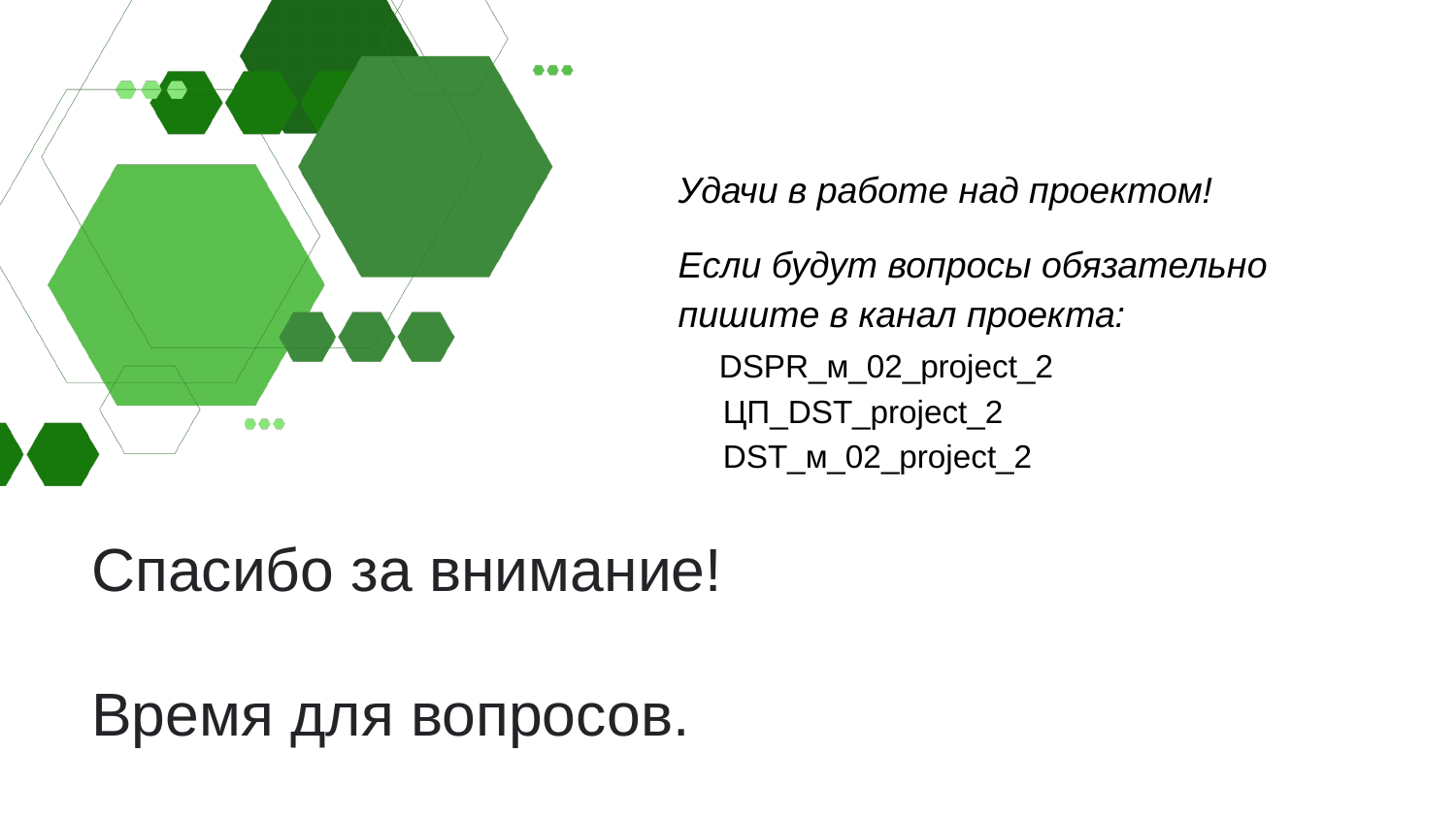

Удачи в работе над проектом!
Если будут вопросы обязательно пишите в канал проекта:
    DSPR_м_02_project_2
     ЦП_DST_project_2
     DST_м_02_project_2
# Спасибо за внимание!

Время для вопросов.